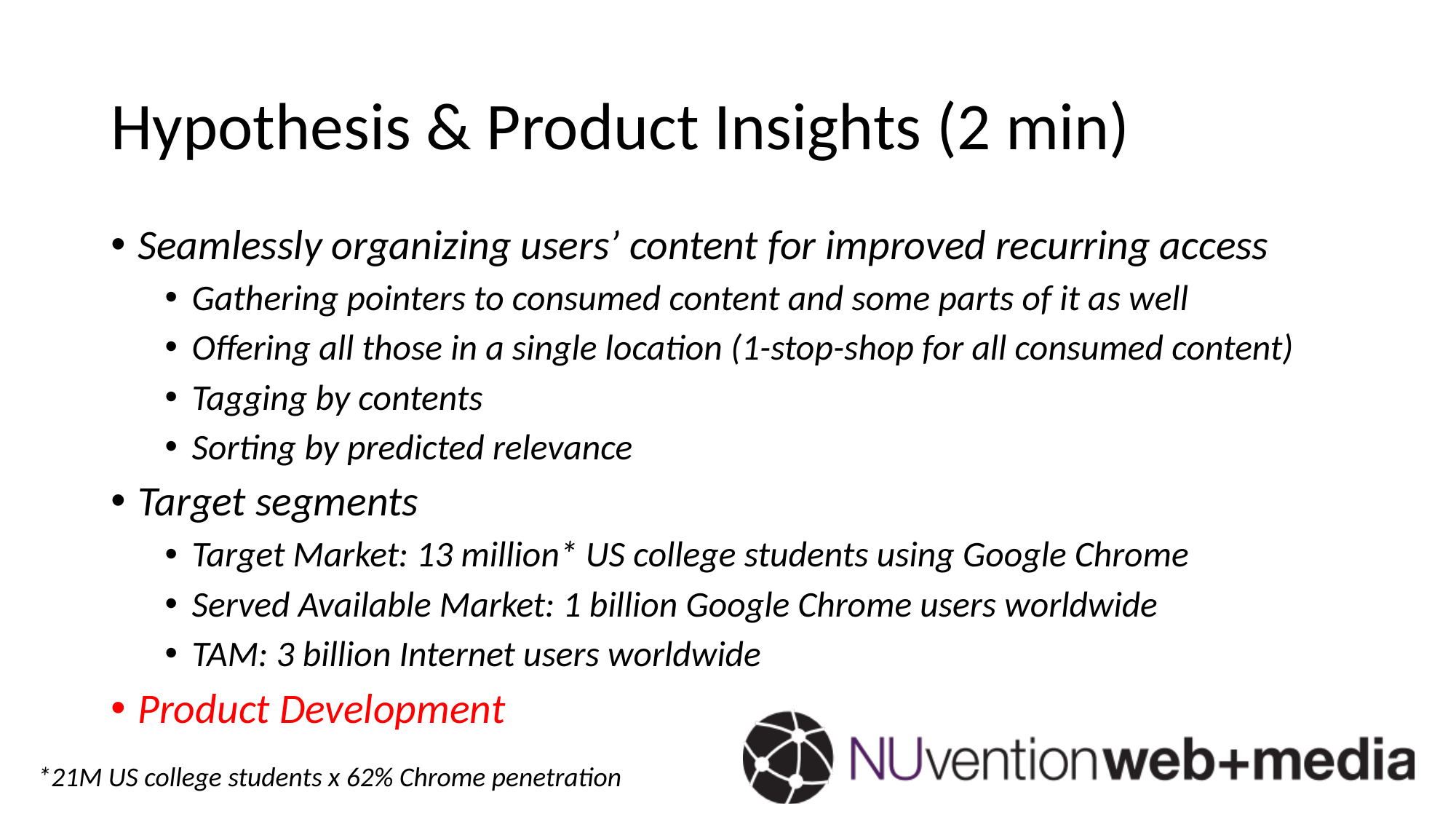

# Hypothesis & Product Insights (2 min)
Seamlessly organizing users’ content for improved recurring access
Gathering pointers to consumed content and some parts of it as well
Offering all those in a single location (1-stop-shop for all consumed content)
Tagging by contents
Sorting by predicted relevance
Target segments
Target Market: 13 million* US college students using Google Chrome
Served Available Market: 1 billion Google Chrome users worldwide
TAM: 3 billion Internet users worldwide
Product Development
*21M US college students x 62% Chrome penetration